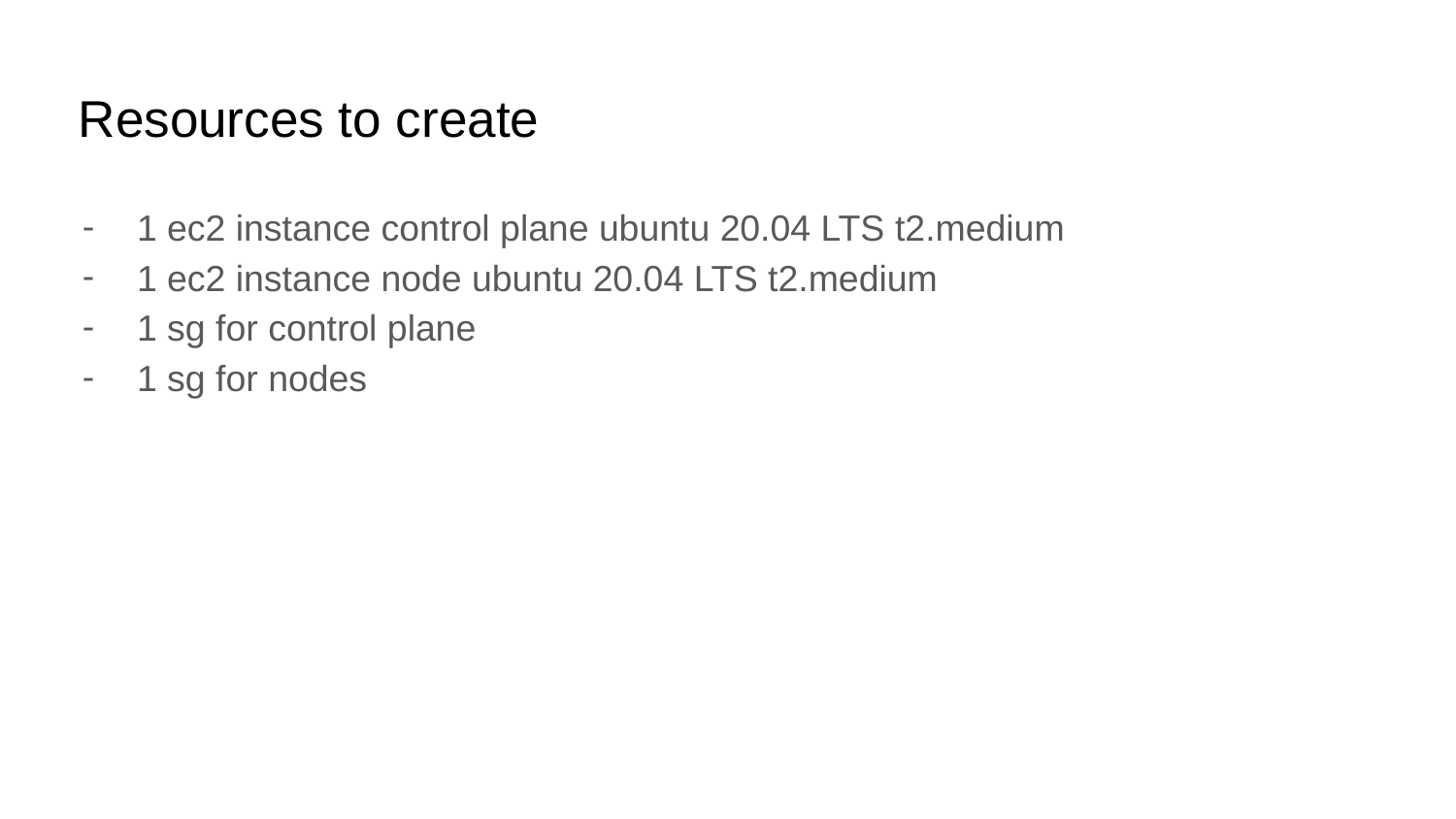

# Resources to create
1 ec2 instance control plane ubuntu 20.04 LTS t2.medium
1 ec2 instance node ubuntu 20.04 LTS t2.medium
1 sg for control plane
1 sg for nodes